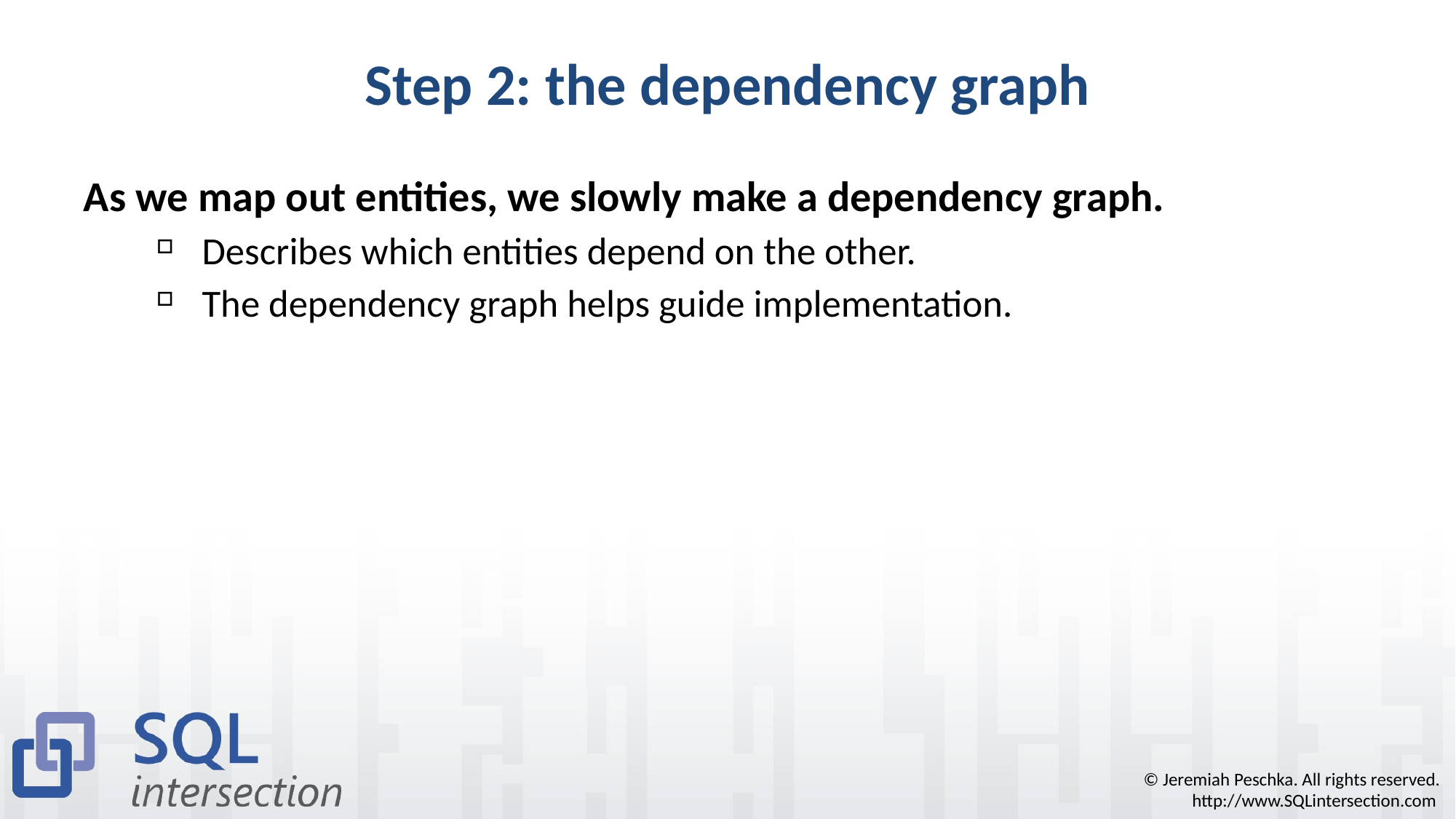

# Step 2: the dependency graph
As we map out entities, we slowly make a dependency graph.
Describes which entities depend on the other.
The dependency graph helps guide implementation.